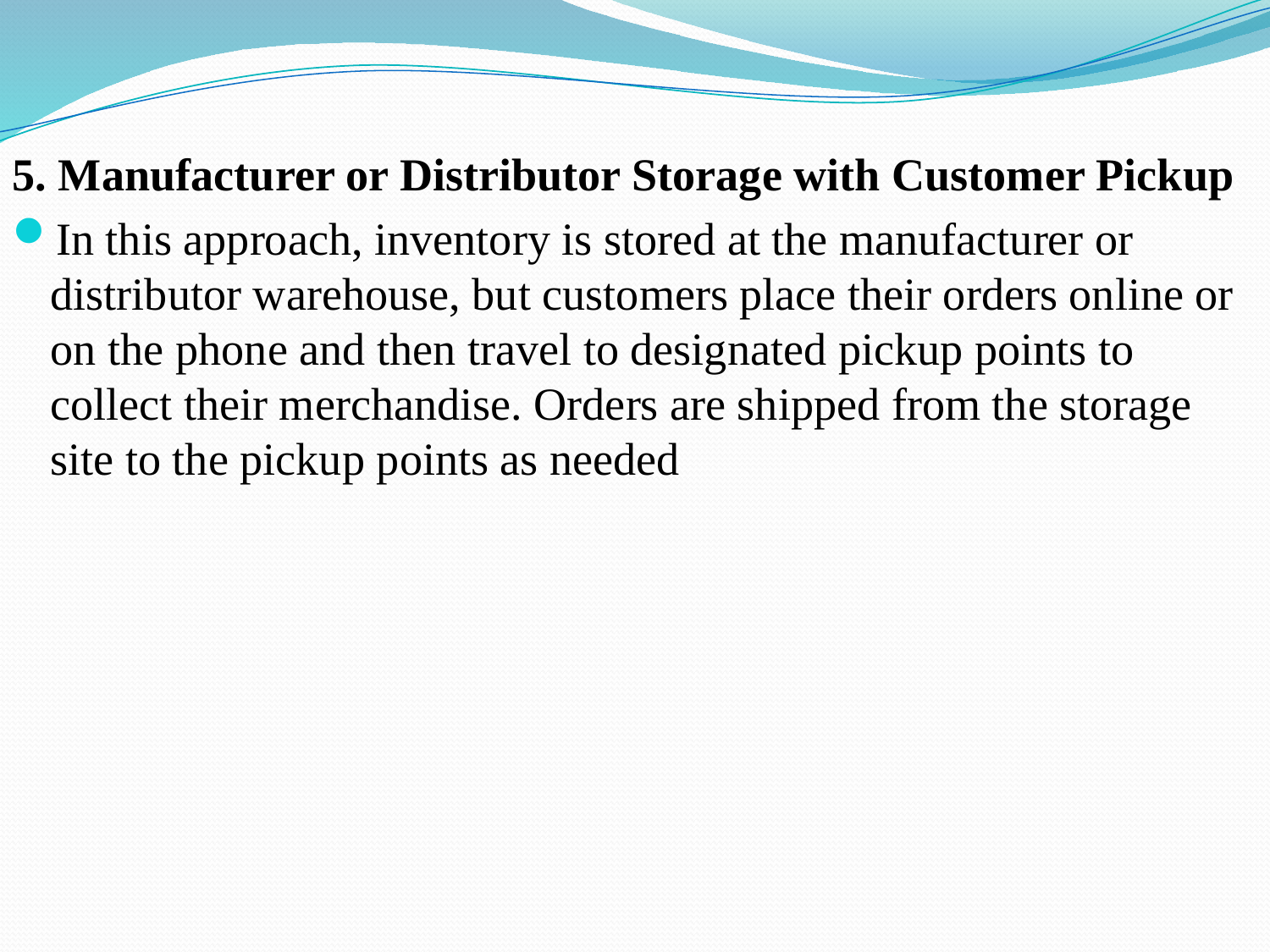

5. Manufacturer or Distributor Storage with Customer Pickup
In this approach, inventory is stored at the manufacturer or distributor warehouse, but customers place their orders online or on the phone and then travel to designated pickup points to collect their merchandise. Orders are shipped from the storage site to the pickup points as needed